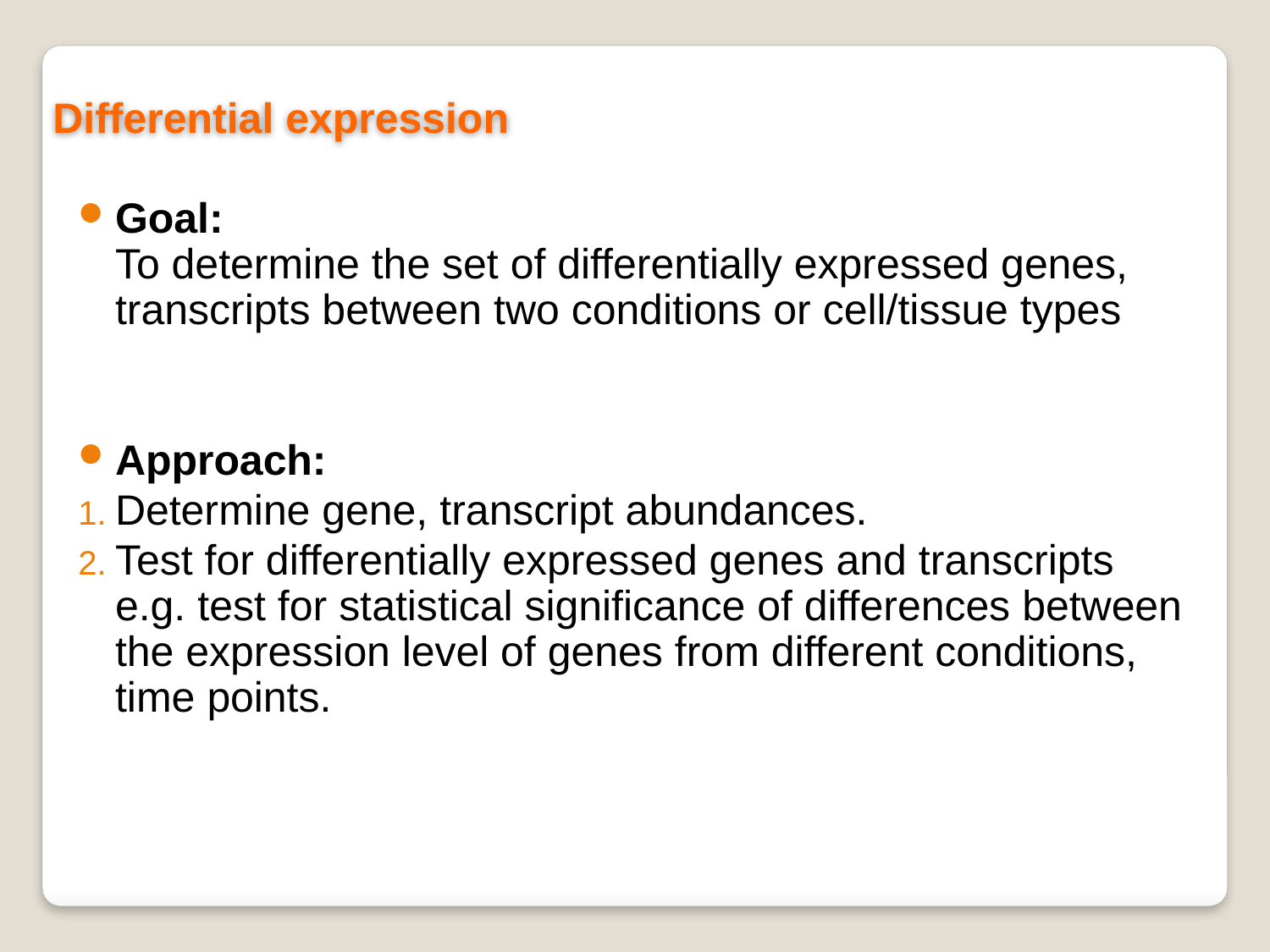

Differential expression
Goal:
To determine the set of differentially expressed genes, transcripts between two conditions or cell/tissue types

Approach:
Determine gene, transcript abundances.
Test for differentially expressed genes and transcripts e.g. test for statistical significance of differences between the expression level of genes from different conditions, time points.